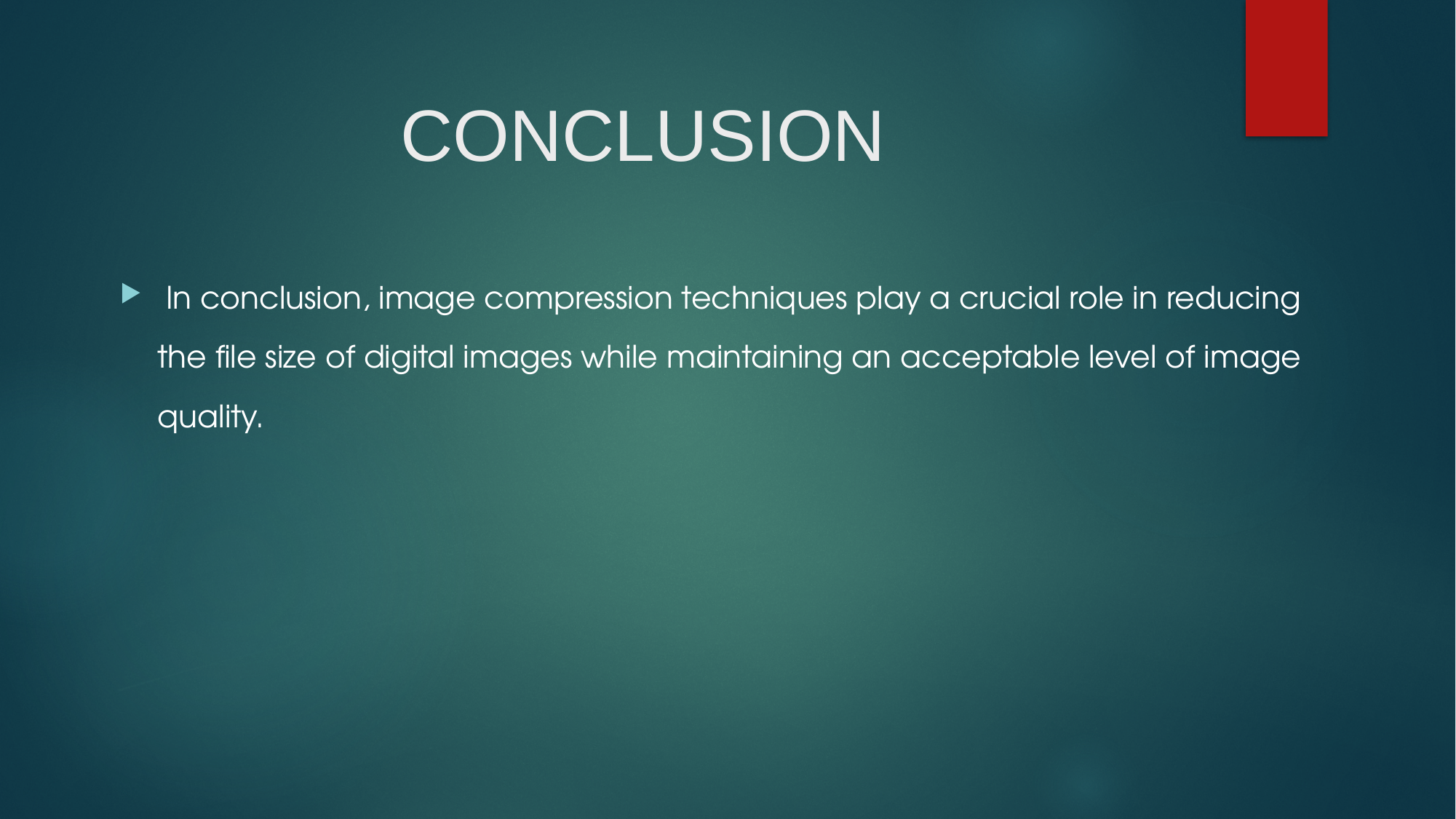

# CONCLUSION
 In conclusion, image compression techniques play a crucial role in reducing the file size of digital images while maintaining an acceptable level of image quality.